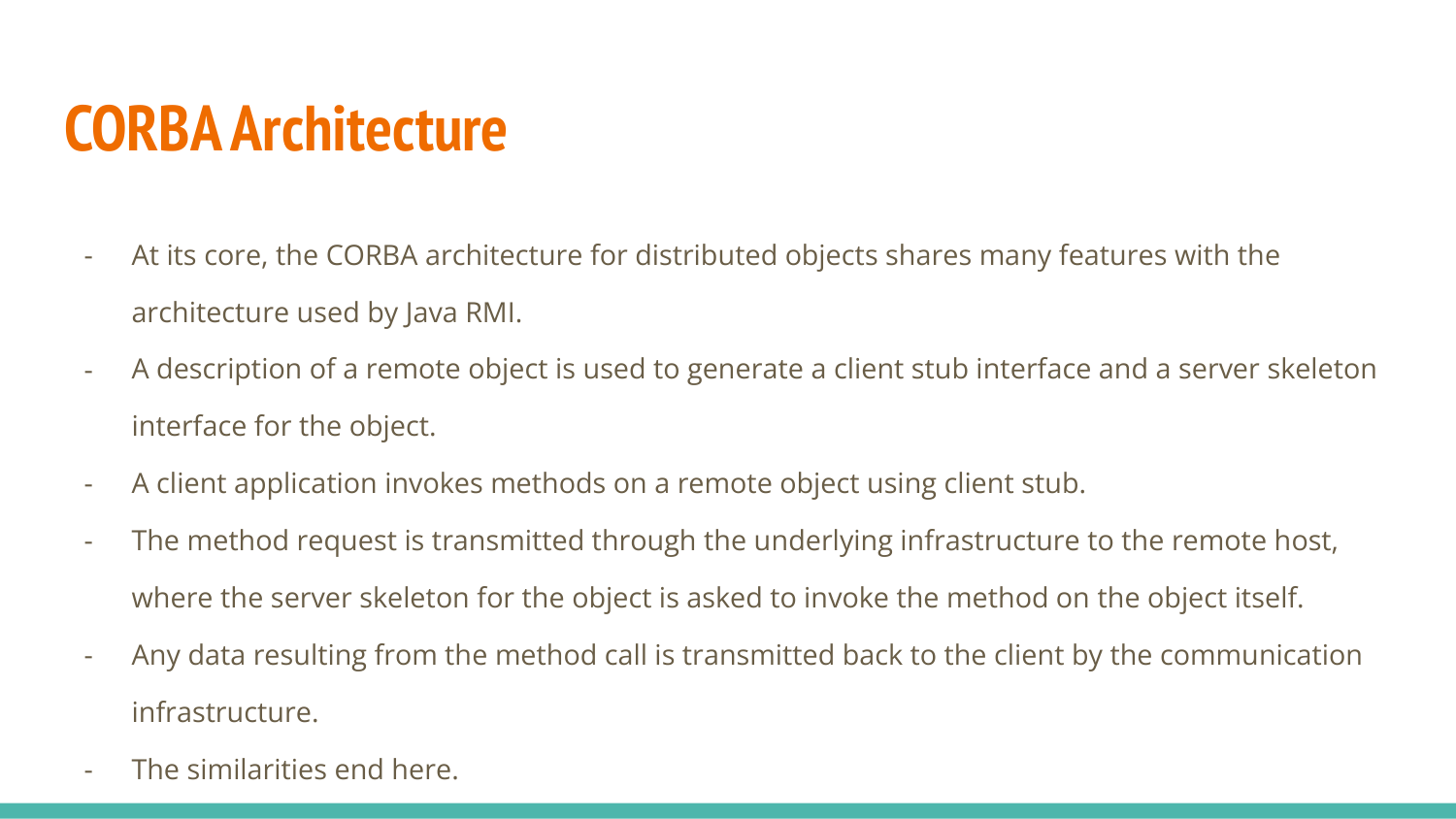

# CORBA Architecture
At its core, the CORBA architecture for distributed objects shares many features with the architecture used by Java RMI.
A description of a remote object is used to generate a client stub interface and a server skeleton interface for the object.
A client application invokes methods on a remote object using client stub.
The method request is transmitted through the underlying infrastructure to the remote host, where the server skeleton for the object is asked to invoke the method on the object itself.
Any data resulting from the method call is transmitted back to the client by the communication infrastructure.
The similarities end here.